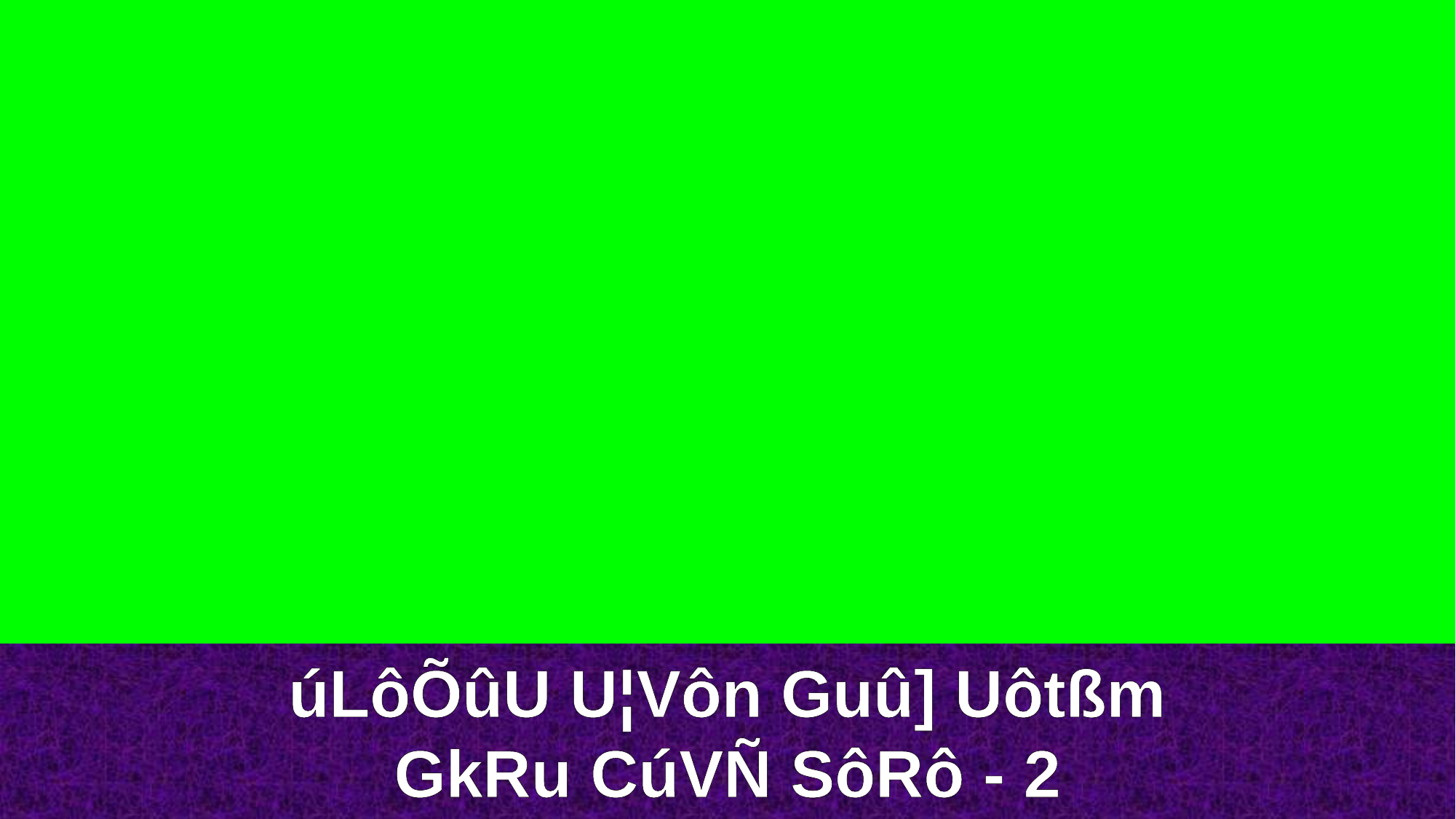

úLôÕûU U¦Vôn Guû] Uôtßm
GkRu CúVÑ SôRô - 2